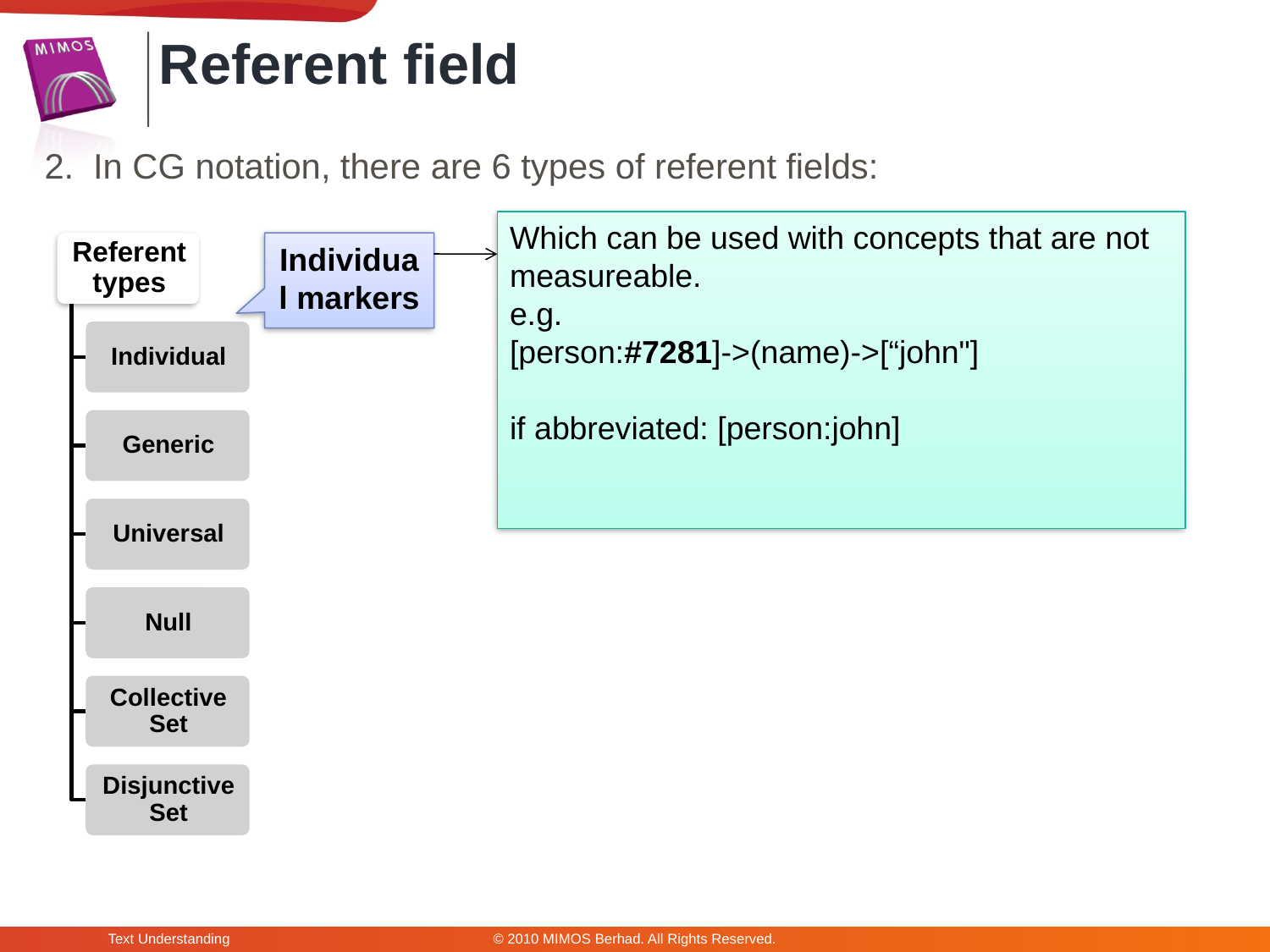

Referent field
2.  In CG notation, there are 6 types of referent fields:

Which can be used with concepts that are not measureable.
e.g.
[person:#7281]->(name)->[“john"]
if abbreviated: [person:john]

Referent types
Individual
Generic
Universal
Null
Collective Set
Disjunctive Set
Individual markers
Text Understanding
© 2010 MIMOS Berhad. All Rights Reserved.